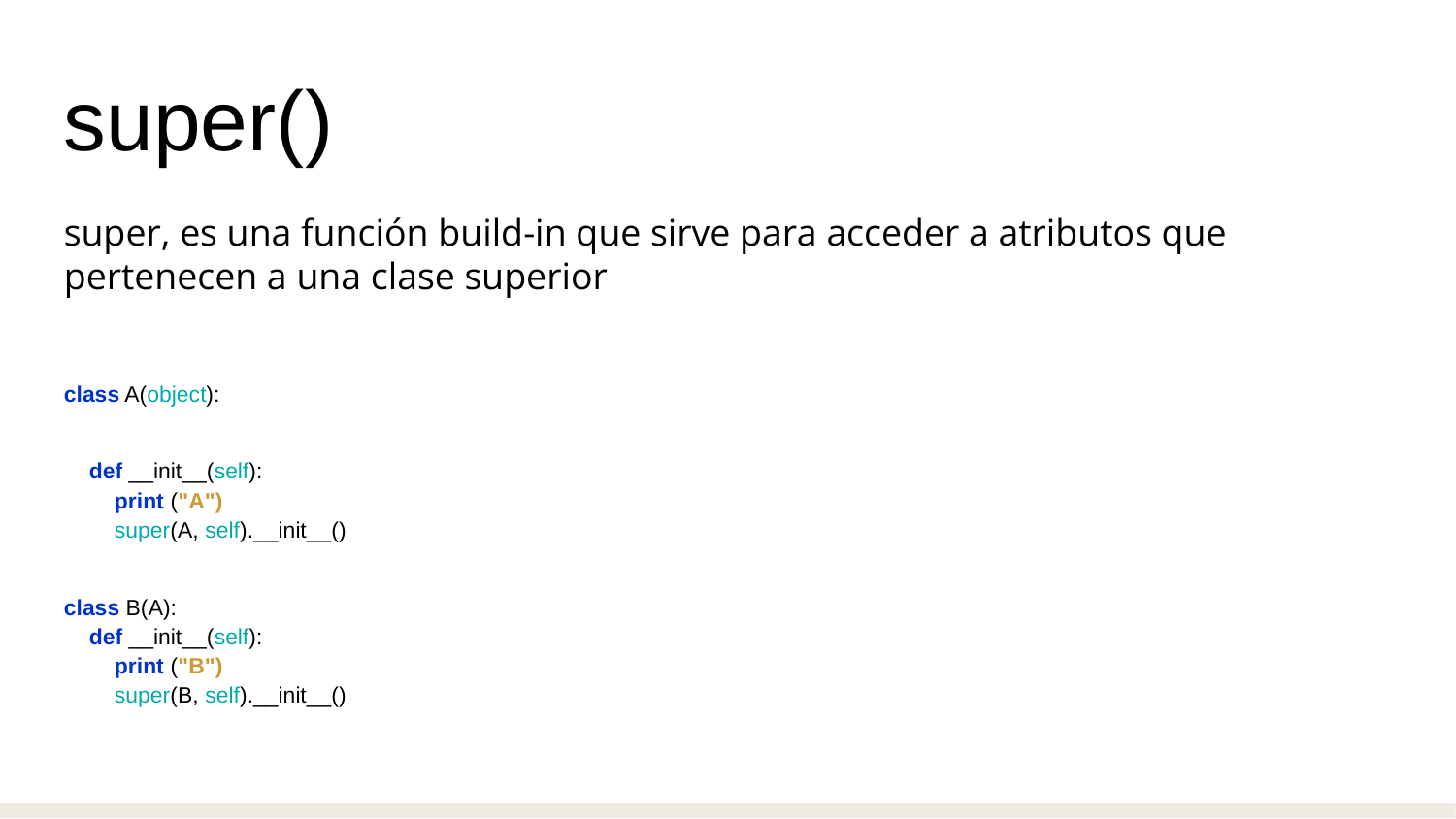

super()
super, es una función build-in que sirve para acceder a atributos que pertenecen a una clase superior
class A(object):
    def __init__(self):
        print ("A")
        super(A, self).__init__()
class B(A):
    def __init__(self):
        print ("B")
        super(B, self).__init__()